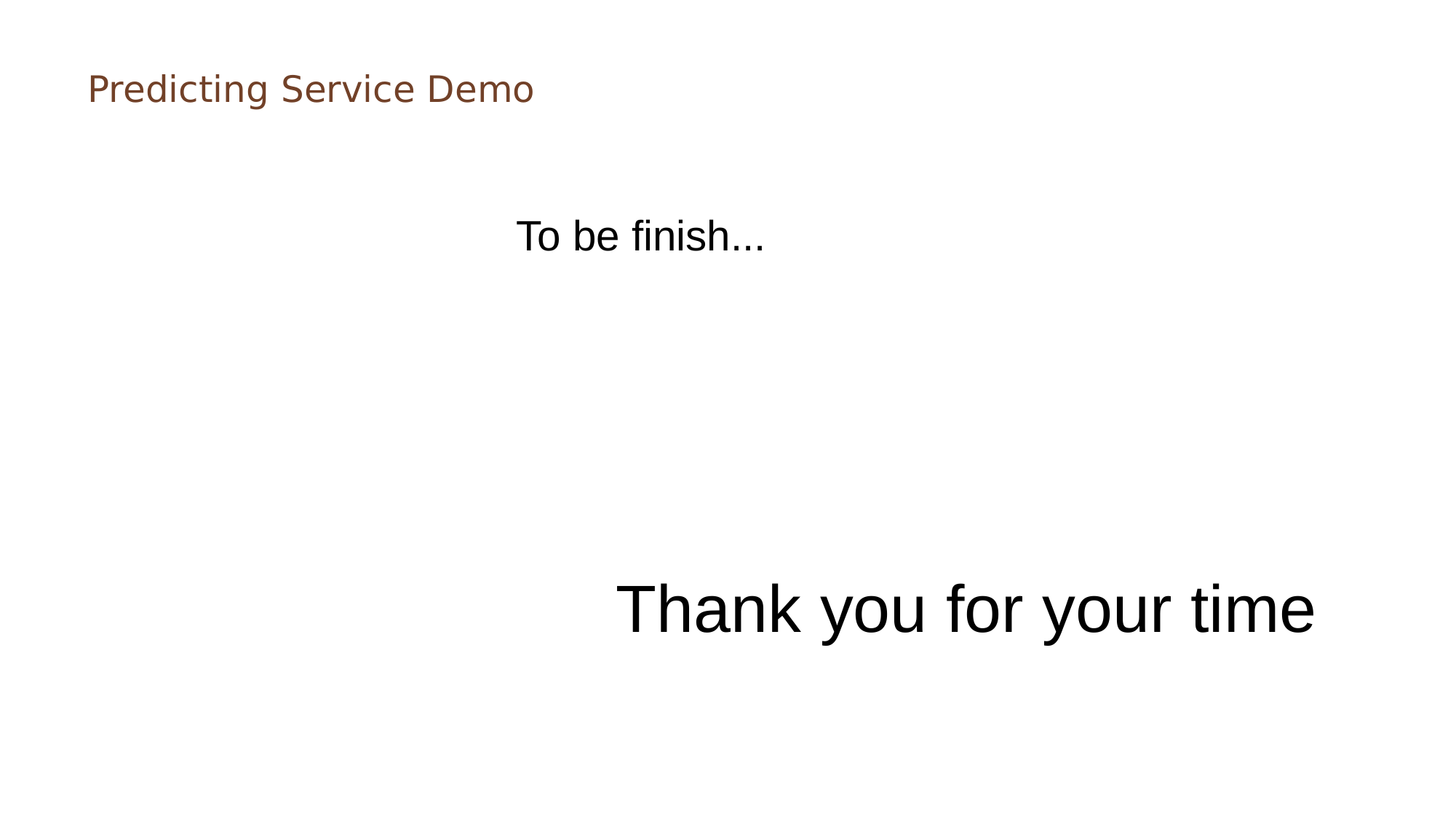

Predicting Service Demo
To be finish...
Thank you for your time